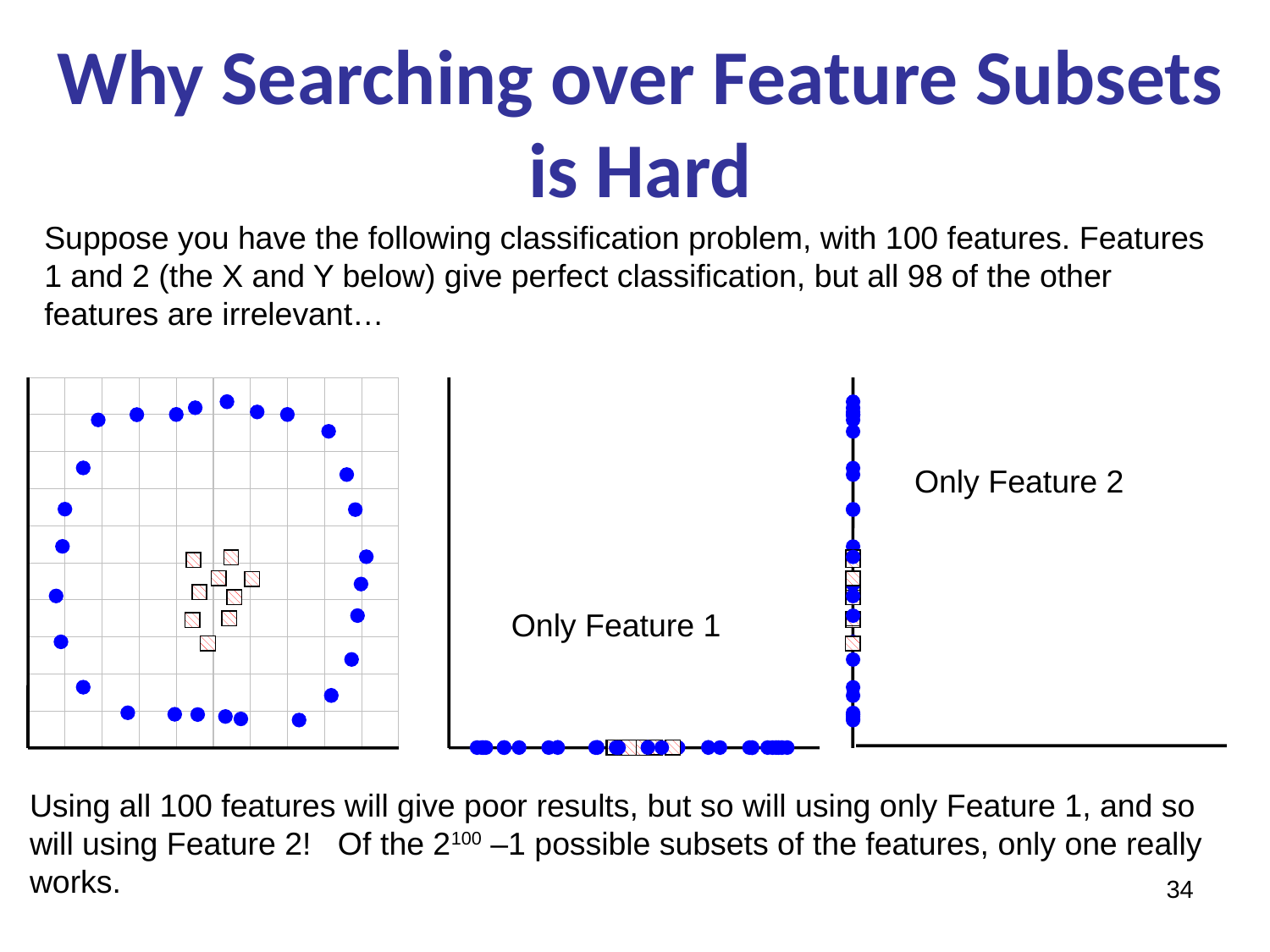

Why Searching over Feature Subsets is Hard

Suppose you have the following classification problem, with 100 features. Features 1 and 2 (the X and Y below) give perfect classification, but all 98 of the other features are irrelevant…

Only Feature 2
Only Feature 1
Using all 100 features will give poor results, but so will using only Feature 1, and so will using Feature 2!   Of the 2100 –1 possible subsets of the features, only one really works.
34